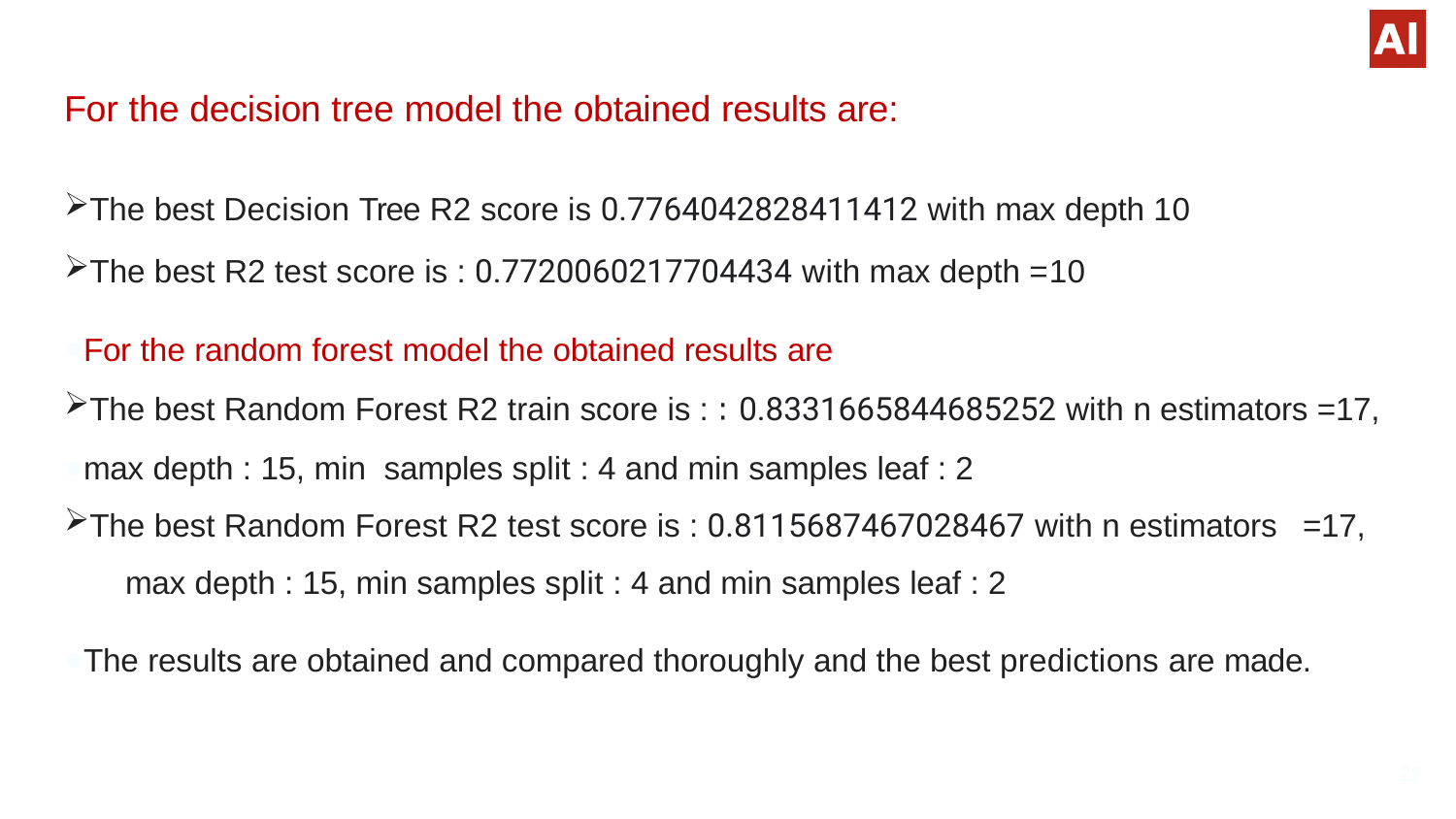

# For the decision tree model the obtained results are:
The best Decision Tree R2 score is 0.7764042828411412 with max depth 10

The best R2 test score is : 0.7720060217704434 with max depth =10

For the random forest model the obtained results are

The best Random Forest R2 train score is : : 0.8331665844685252 with n estimators =17,

max depth : 15, min  samples split : 4 and min samples leaf : 2

The best Random Forest R2 test score is : 0.8115687467028467 with n estimators   =17,

       max depth : 15, min samples split : 4 and min samples leaf : 2

The results are obtained and compared thoroughly and the best predictions are made.

22